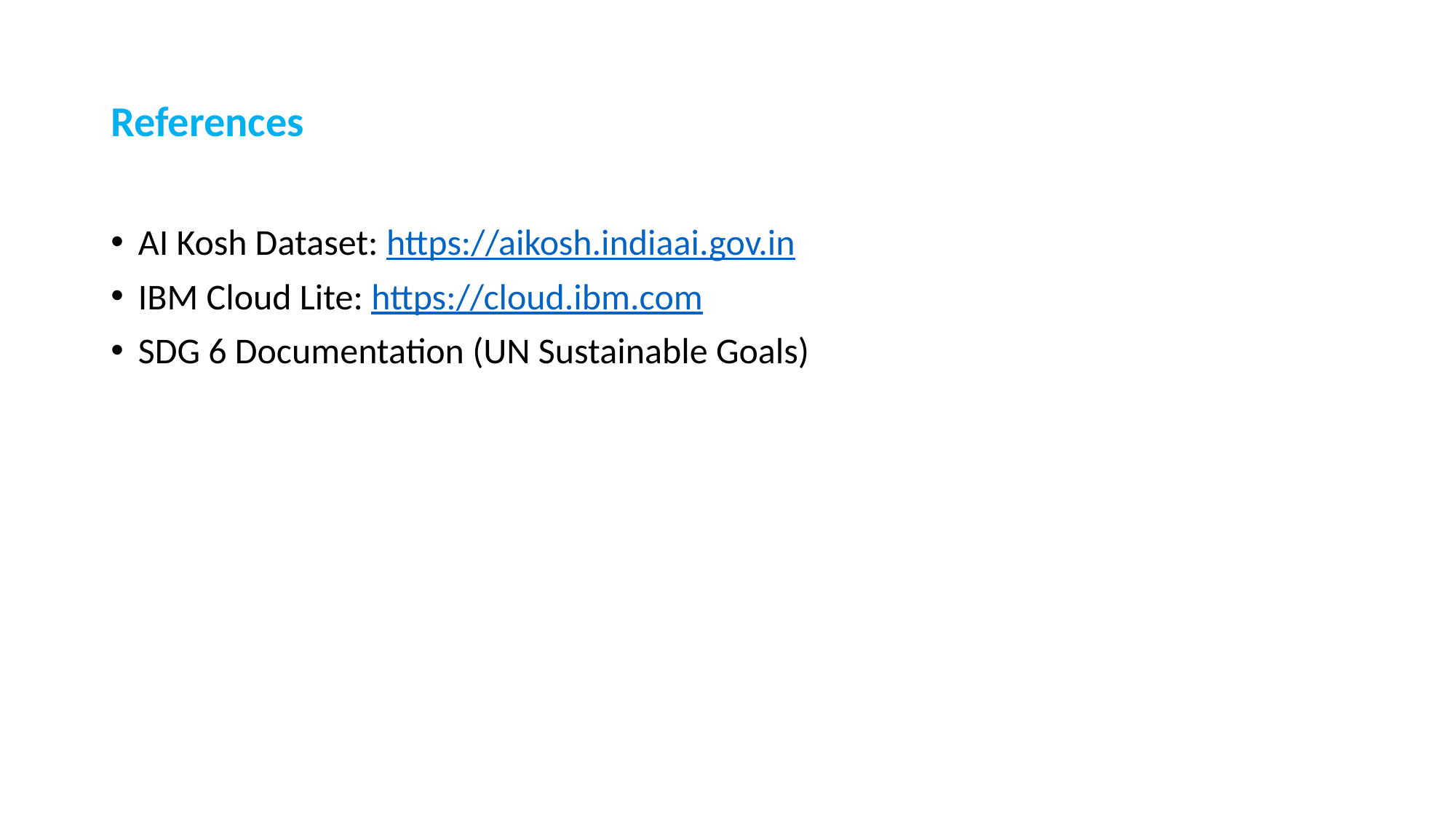

# References
AI Kosh Dataset: https://aikosh.indiaai.gov.in
IBM Cloud Lite: https://cloud.ibm.com
SDG 6 Documentation (UN Sustainable Goals)